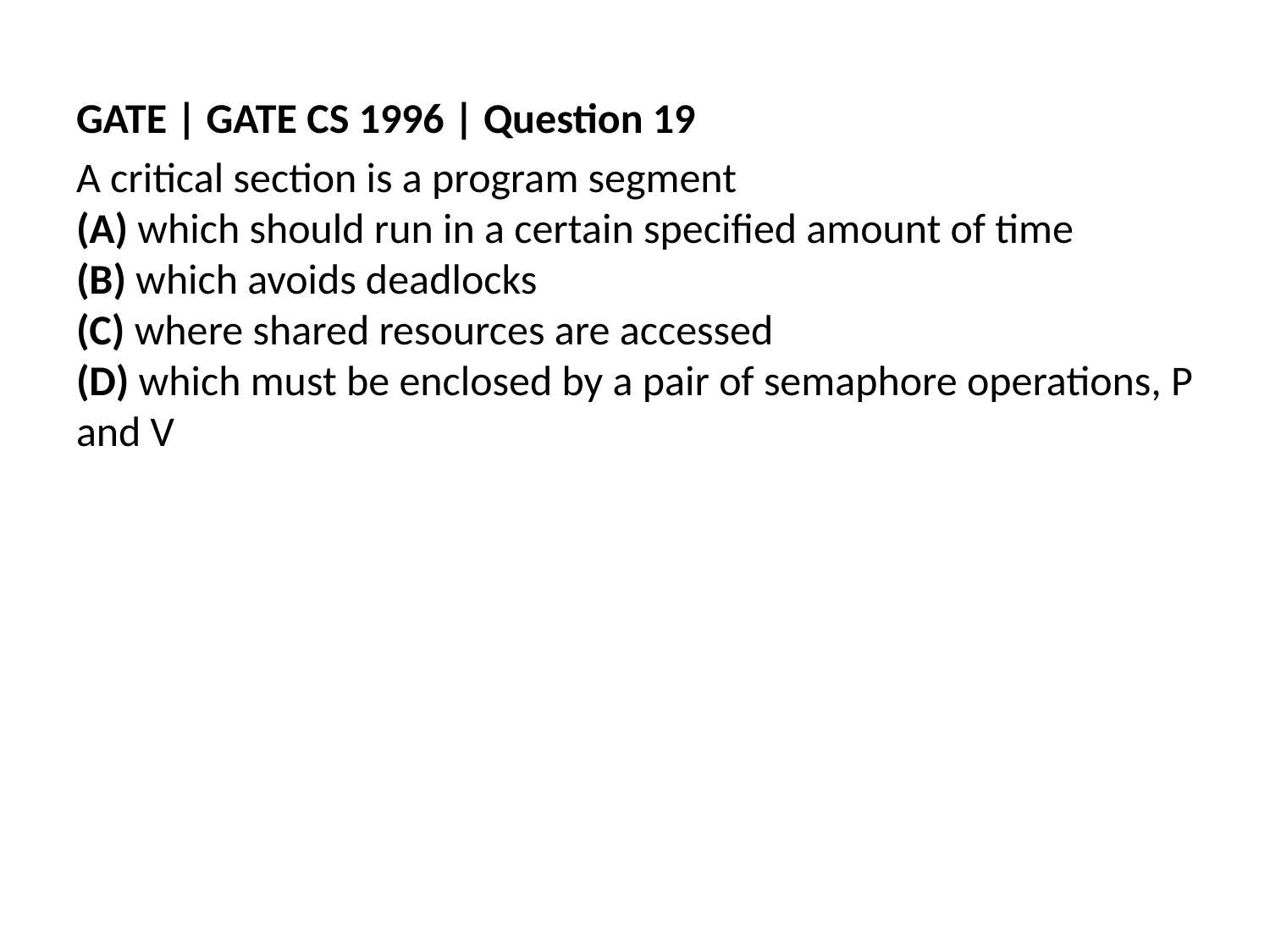

GATE | GATE CS 1996 | Question 19
A critical section is a program segment
(A) which should run in a certain specified amount of time
(B) which avoids deadlocks
(C) where shared resources are accessed
(D) which must be enclosed by a pair of semaphore operations, P and V